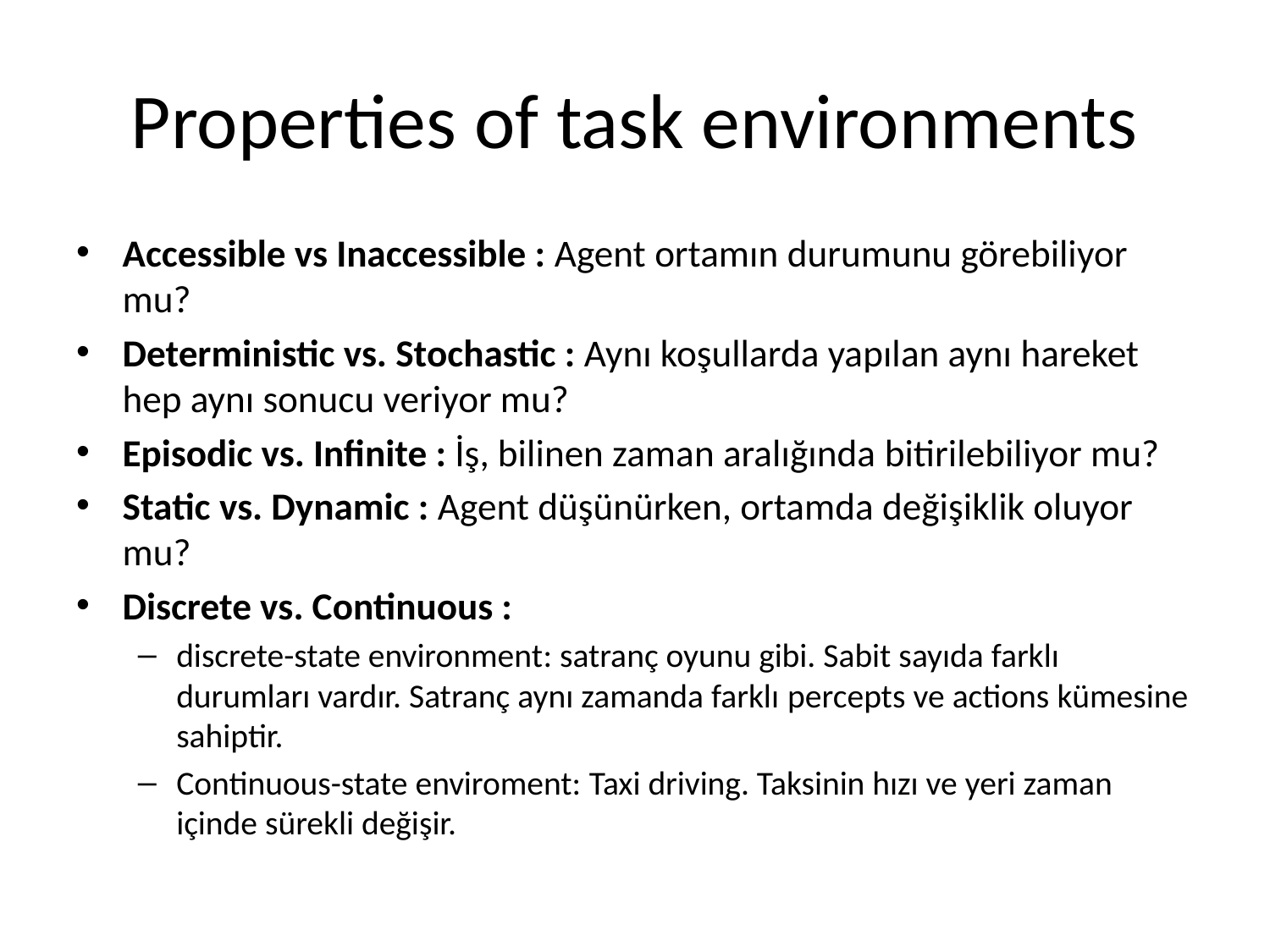

# Properties of task environments
Accessible vs Inaccessible : Agent ortamın durumunu görebiliyor mu?
Deterministic vs. Stochastic : Aynı koşullarda yapılan aynı hareket hep aynı sonucu veriyor mu?
Episodic vs. Infinite : İş, bilinen zaman aralığında bitirilebiliyor mu?
Static vs. Dynamic : Agent düşünürken, ortamda değişiklik oluyor mu?
Discrete vs. Continuous :
discrete-state environment: satranç oyunu gibi. Sabit sayıda farklı durumları vardır. Satranç aynı zamanda farklı percepts ve actions kümesine sahiptir.
Continuous-state enviroment: Taxi driving. Taksinin hızı ve yeri zaman içinde sürekli değişir.